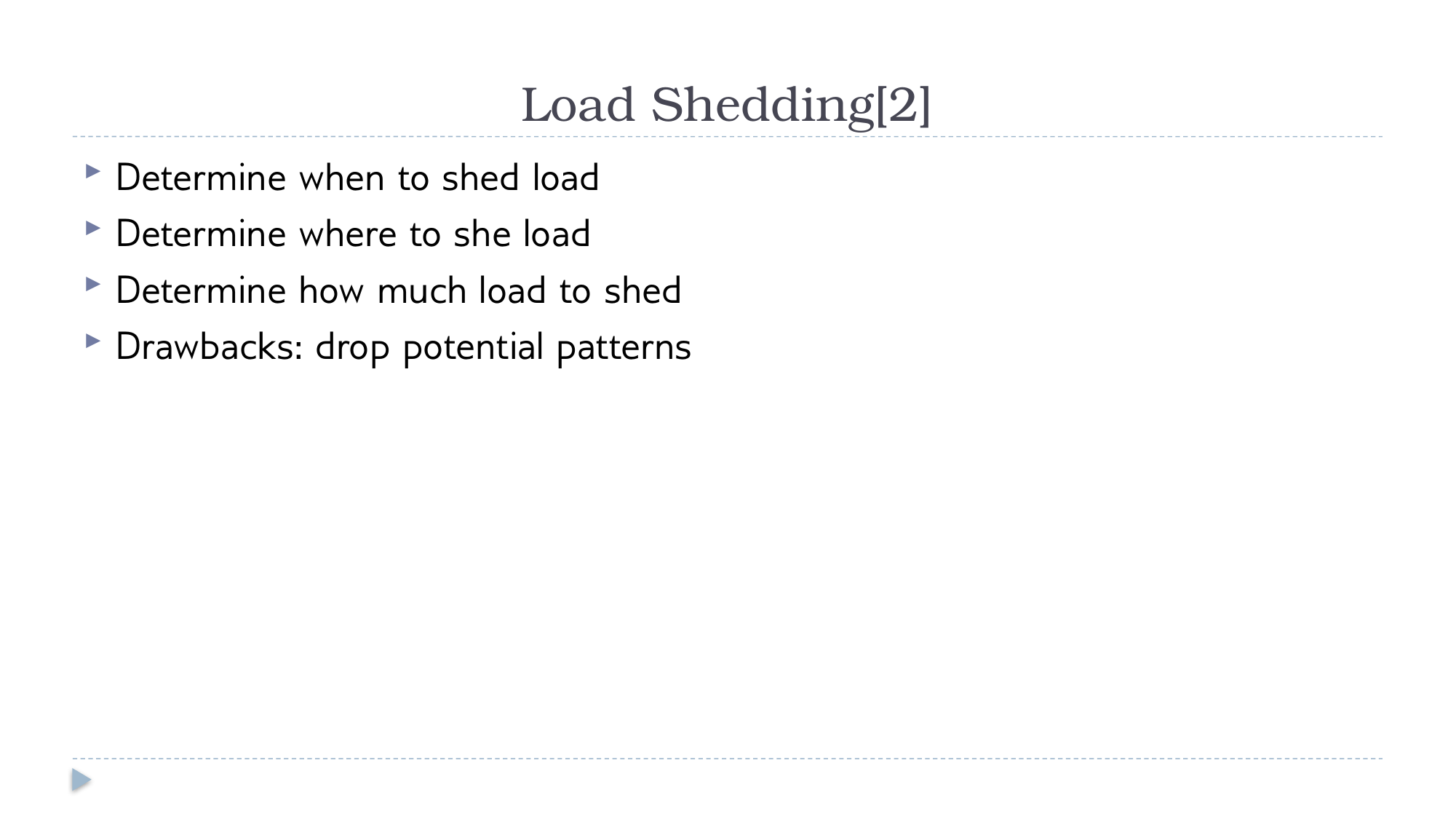

# Load Shedding[2]
Determine when to shed load
Determine where to she load
Determine how much load to shed
Drawbacks: drop potential patterns